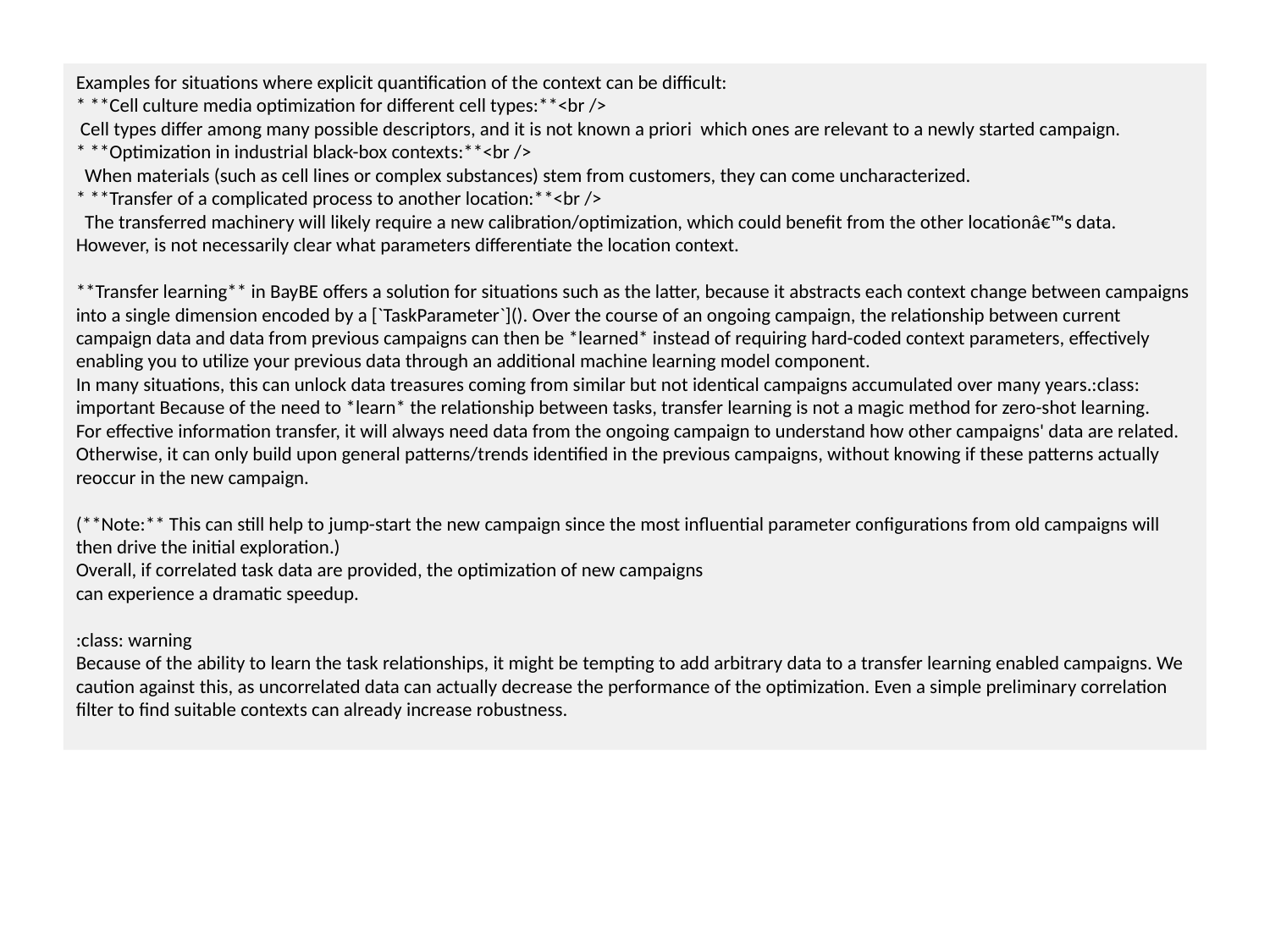

Examples for situations where explicit quantification of the context can be difficult:
* **Cell culture media optimization for different cell types:**<br />
 Cell types differ among many possible descriptors, and it is not known a priori  which ones are relevant to a newly started campaign.
* **Optimization in industrial black-box contexts:**<br />
  When materials (such as cell lines or complex substances) stem from customers, they can come uncharacterized.
* **Transfer of a complicated process to another location:**<br />
  The transferred machinery will likely require a new calibration/optimization, which could benefit from the other locationâ€™s data. However, is not necessarily clear what parameters differentiate the location context.

**Transfer learning** in BayBE offers a solution for situations such as the latter, because it abstracts each context change between campaigns into a single dimension encoded by a [`TaskParameter`](). Over the course of an ongoing campaign, the relationship between current campaign data and data from previous campaigns can then be *learned* instead of requiring hard-coded context parameters, effectively enabling you to utilize your previous data through an additional machine learning model component.
In many situations, this can unlock data treasures coming from similar but not identical campaigns accumulated over many years.:class: important Because of the need to *learn* the relationship between tasks, transfer learning is not a magic method for zero-shot learning.
For effective information transfer, it will always need data from the ongoing campaign to understand how other campaigns' data are related.
Otherwise, it can only build upon general patterns/trends identified in the previous campaigns, without knowing if these patterns actually reoccur in the new campaign.

(**Note:** This can still help to jump-start the new campaign since the most influential parameter configurations from old campaigns will then drive the initial exploration.)
Overall, if correlated task data are provided, the optimization of new campaigns
can experience a dramatic speedup.

:class: warning
Because of the ability to learn the task relationships, it might be tempting to add arbitrary data to a transfer learning enabled campaigns. We caution against this, as uncorrelated data can actually decrease the performance of the optimization. Even a simple preliminary correlation filter to find suitable contexts can already increase robustness.